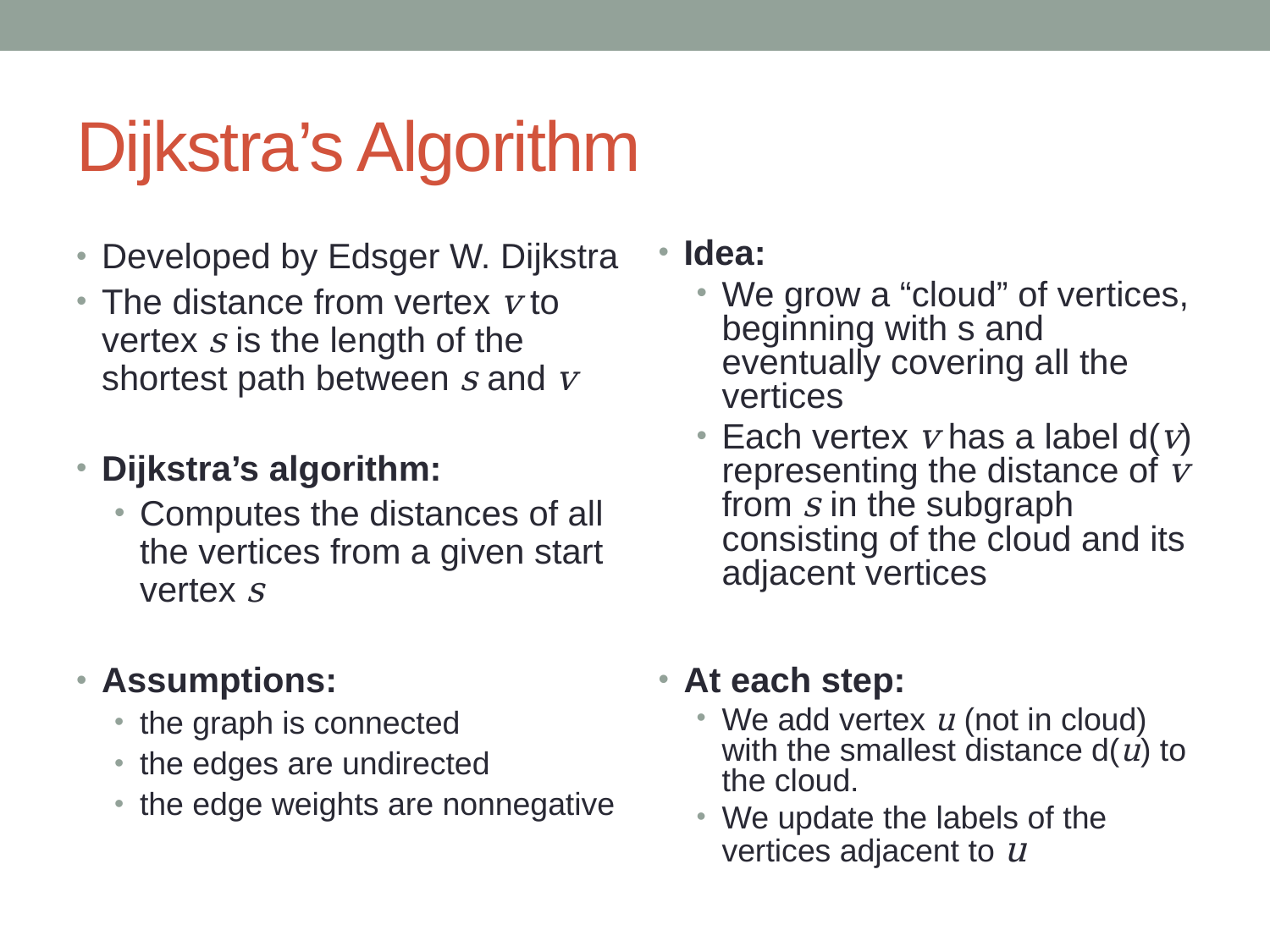

# Dijkstra’s Algorithm
Developed by Edsger W. Dijkstra
The distance from vertex v to vertex s is the length of the shortest path between s and v

Dijkstra’s algorithm:
Computes the distances of all the vertices from a given start vertex s

Assumptions:
the graph is connected
the edges are undirected
the edge weights are nonnegative
Idea:
We grow a “cloud” of vertices, beginning with s and eventually covering all the vertices
Each vertex v has a label d(v) representing the distance of v from s in the subgraph consisting of the cloud and its adjacent vertices

At each step:
We add vertex u (not in cloud) with the smallest distance d(u) to the cloud.
We update the labels of the vertices adjacent to u